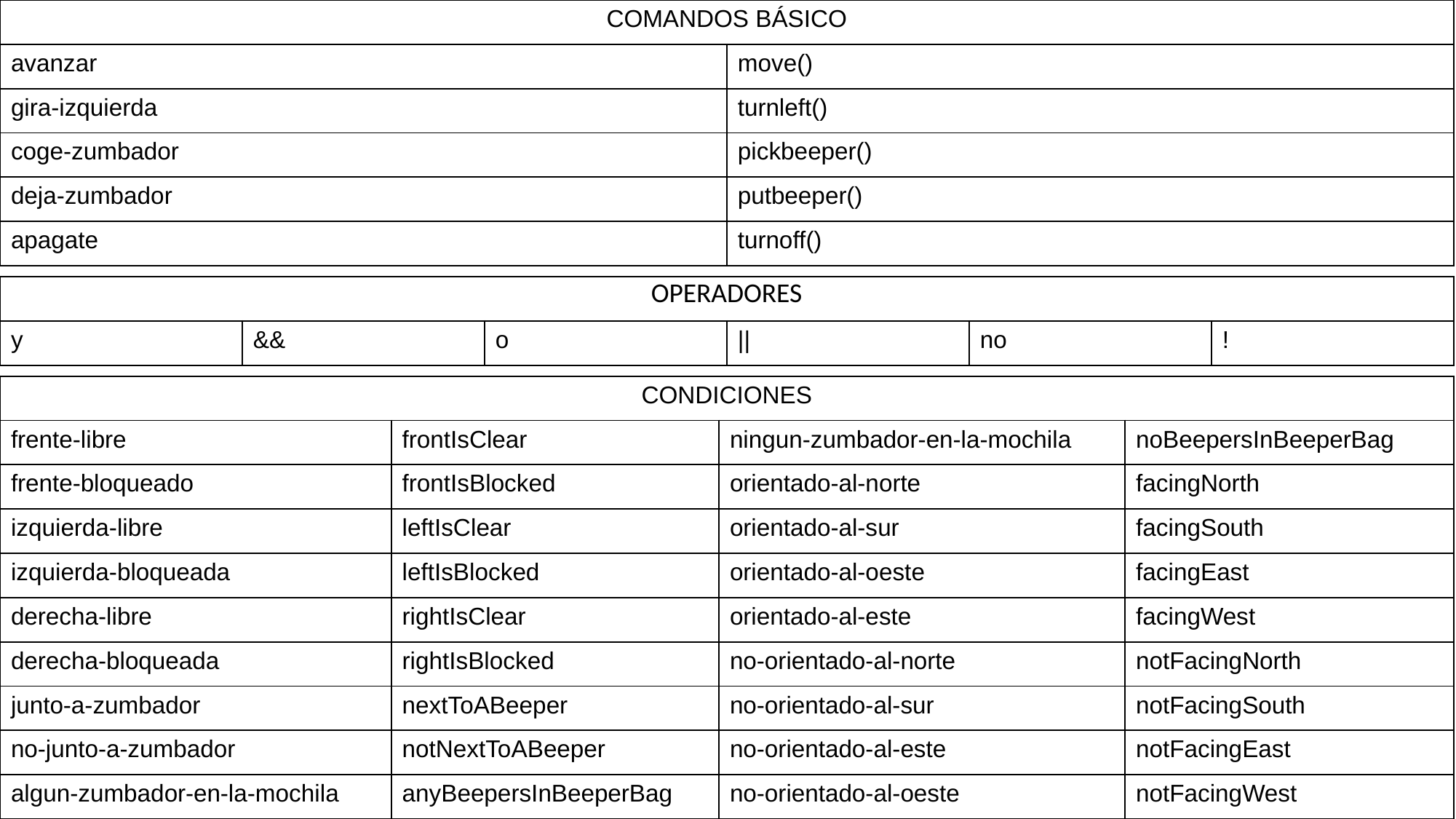

| COMANDOS BÁSICO |  |
| --- | --- |
| avanzar | move() |
| gira-izquierda | turnleft() |
| coge-zumbador | pickbeeper() |
| deja-zumbador | putbeeper() |
| apagate | turnoff() |
| OPERADORES |  |  |  |  |  |
| --- | --- | --- | --- | --- | --- |
| y | && | o | || | no | ! |
| CONDICIONES |  |  |  |
| --- | --- | --- | --- |
| frente-libre | frontIsClear | ningun-zumbador-en-la-mochila | noBeepersInBeeperBag |
| frente-bloqueado | frontIsBlocked | orientado-al-norte | facingNorth |
| izquierda-libre | leftIsClear | orientado-al-sur | facingSouth |
| izquierda-bloqueada | leftIsBlocked | orientado-al-oeste | facingEast |
| derecha-libre | rightIsClear | orientado-al-este | facingWest |
| derecha-bloqueada | rightIsBlocked | no-orientado-al-norte | notFacingNorth |
| junto-a-zumbador | nextToABeeper | no-orientado-al-sur | notFacingSouth |
| no-junto-a-zumbador | notNextToABeeper | no-orientado-al-este | notFacingEast |
| algun-zumbador-en-la-mochila | anyBeepersInBeeperBag | no-orientado-al-oeste | notFacingWest |